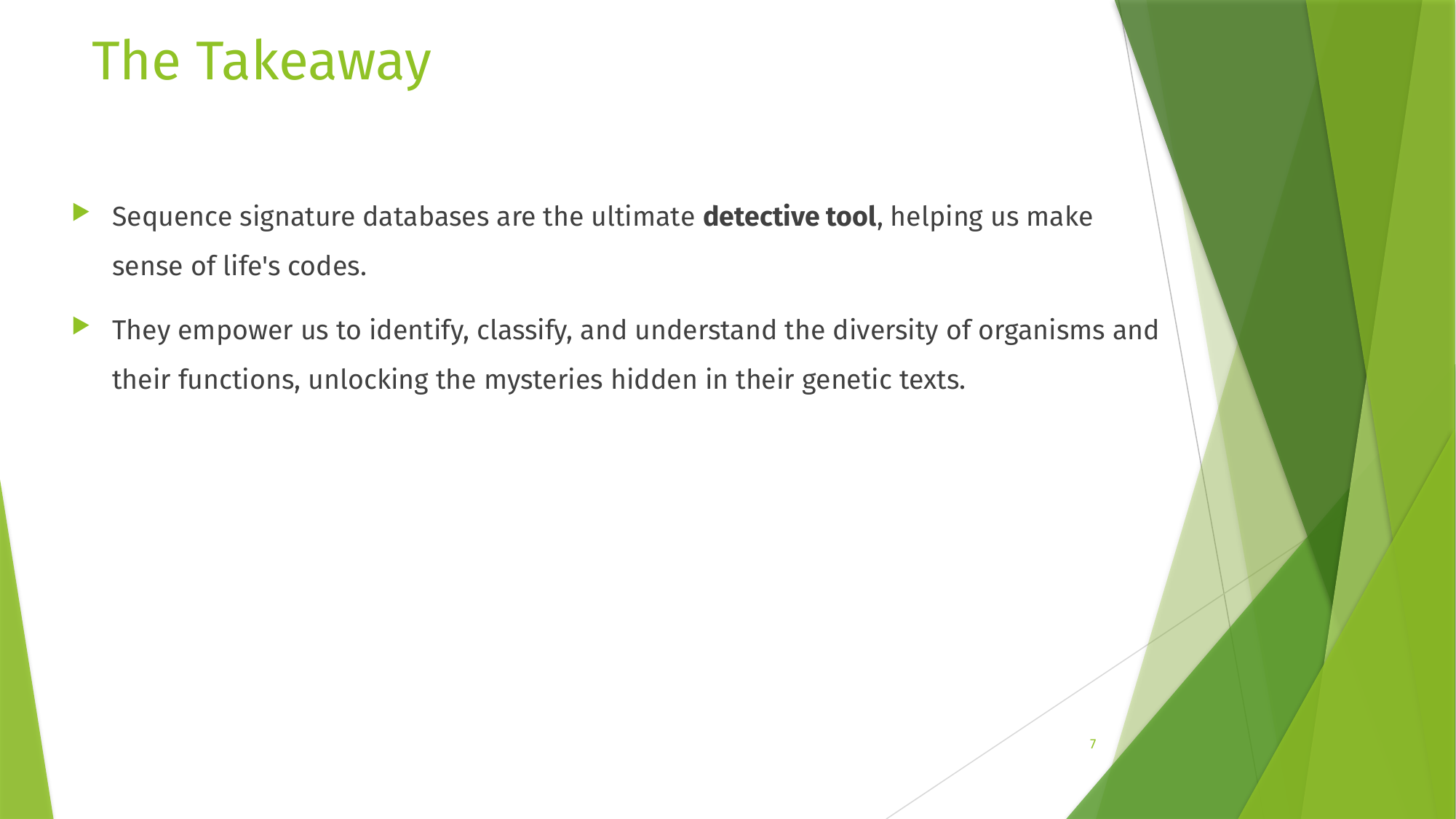

# The Takeaway
Sequence signature databases are the ultimate detective tool, helping us make sense of life's codes.
They empower us to identify, classify, and understand the diversity of organisms and their functions, unlocking the mysteries hidden in their genetic texts.
7